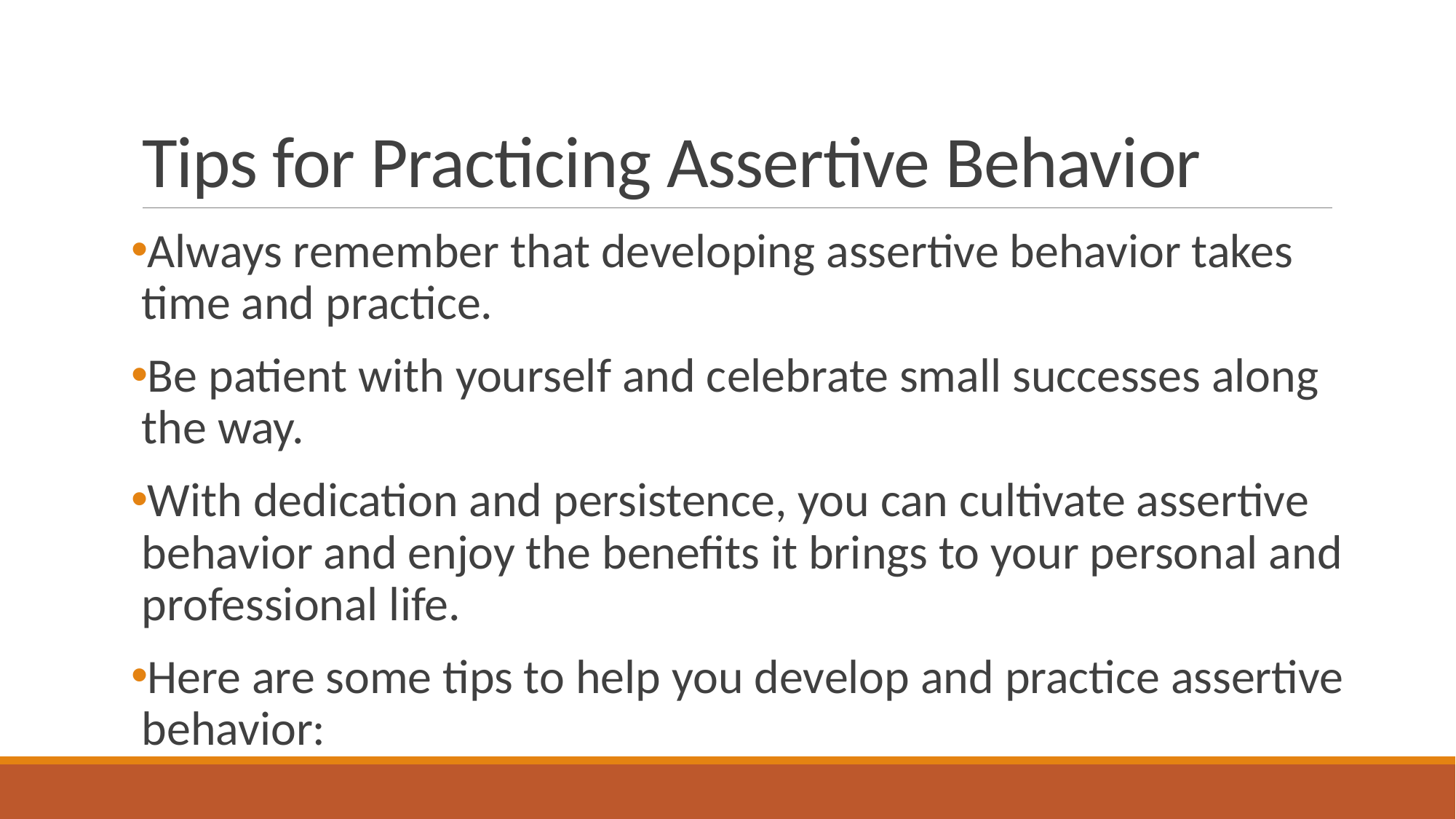

# Tips for Practicing Assertive Behavior
Always remember that developing assertive behavior takes time and practice.
Be patient with yourself and celebrate small successes along the way.
With dedication and persistence, you can cultivate assertive behavior and enjoy the benefits it brings to your personal and professional life.
Here are some tips to help you develop and practice assertive behavior: